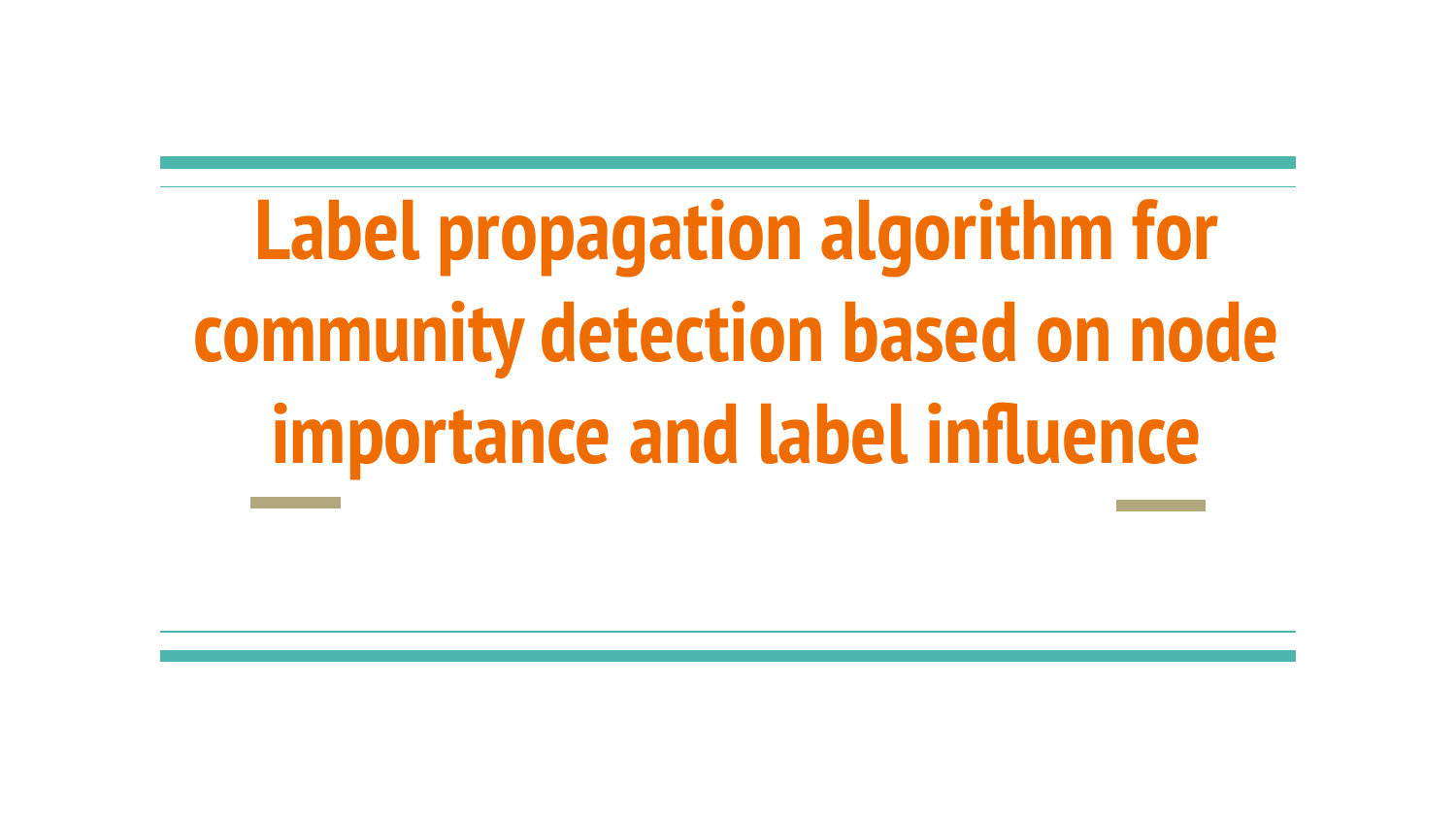

# Label propagation algorithm for community detection based on node importance and label influence